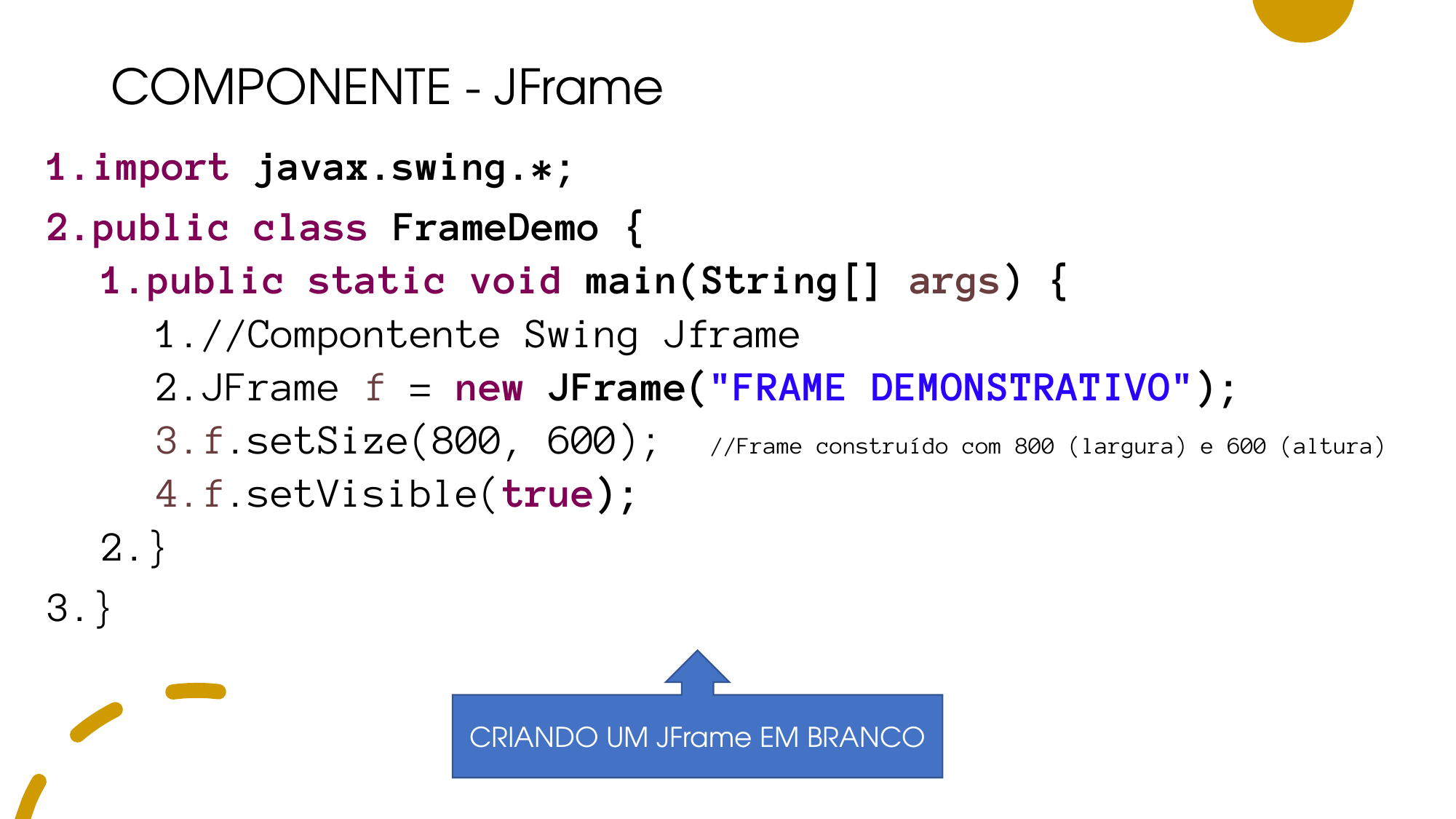

# COMPONENTE - JFrame
import javax.swing.*;
public class FrameDemo {
public static void main(String[] args) {
//Compontente Swing Jframe
JFrame f = new JFrame("FRAME DEMONSTRATIVO");
f.setSize(800, 600);  //Frame construído com 800 (largura) e 600 (altura)
f.setVisible(true);
}
}
CRIANDO UM JFrame EM BRANCO